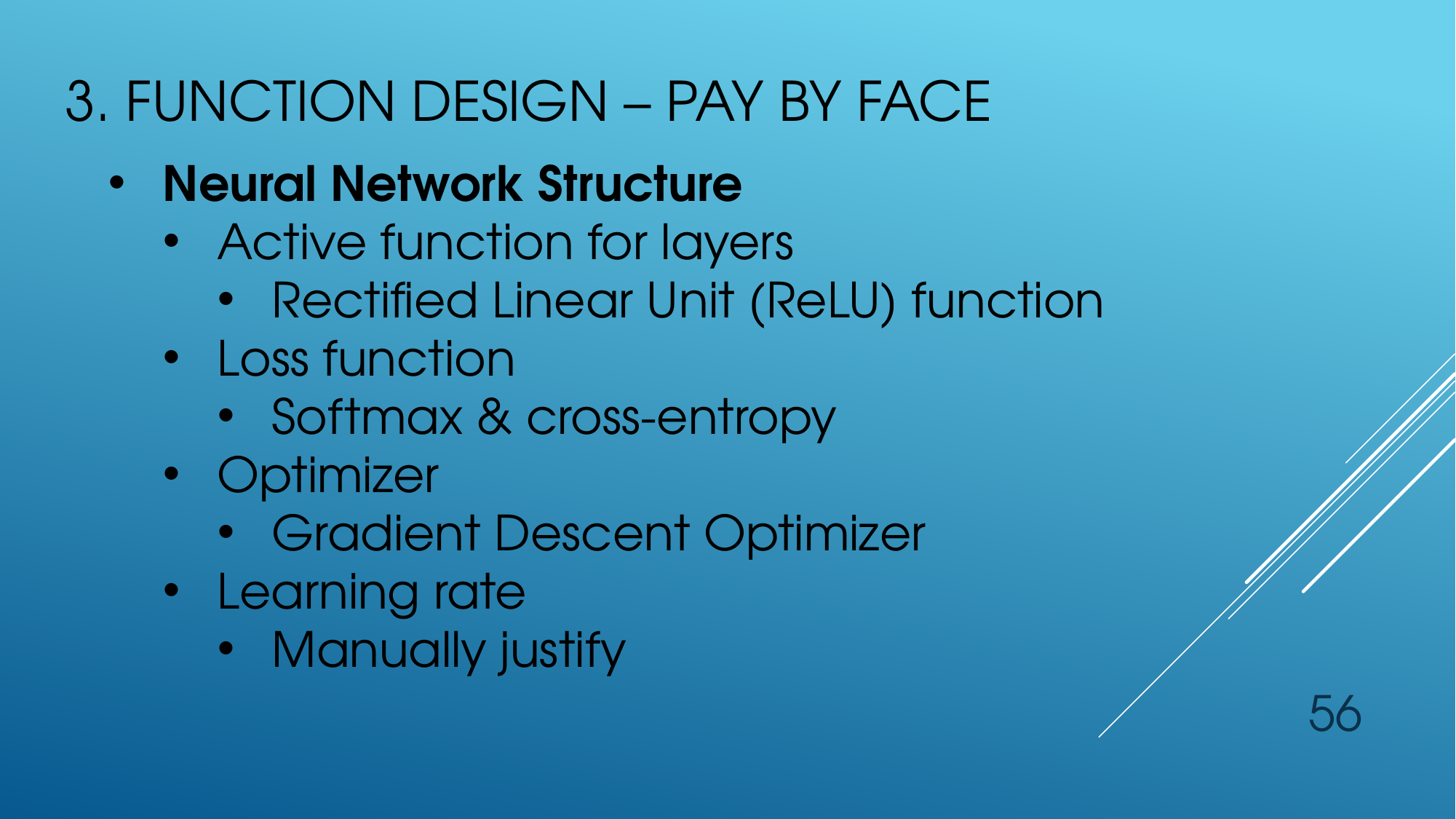

# 3. Function design – Pay by FACE
Neural Network Structure
Active function for layers
Rectified Linear Unit (ReLU) function
Loss function
Softmax & cross-entropy
Optimizer
Gradient Descent Optimizer
Learning rate
Manually justify

56